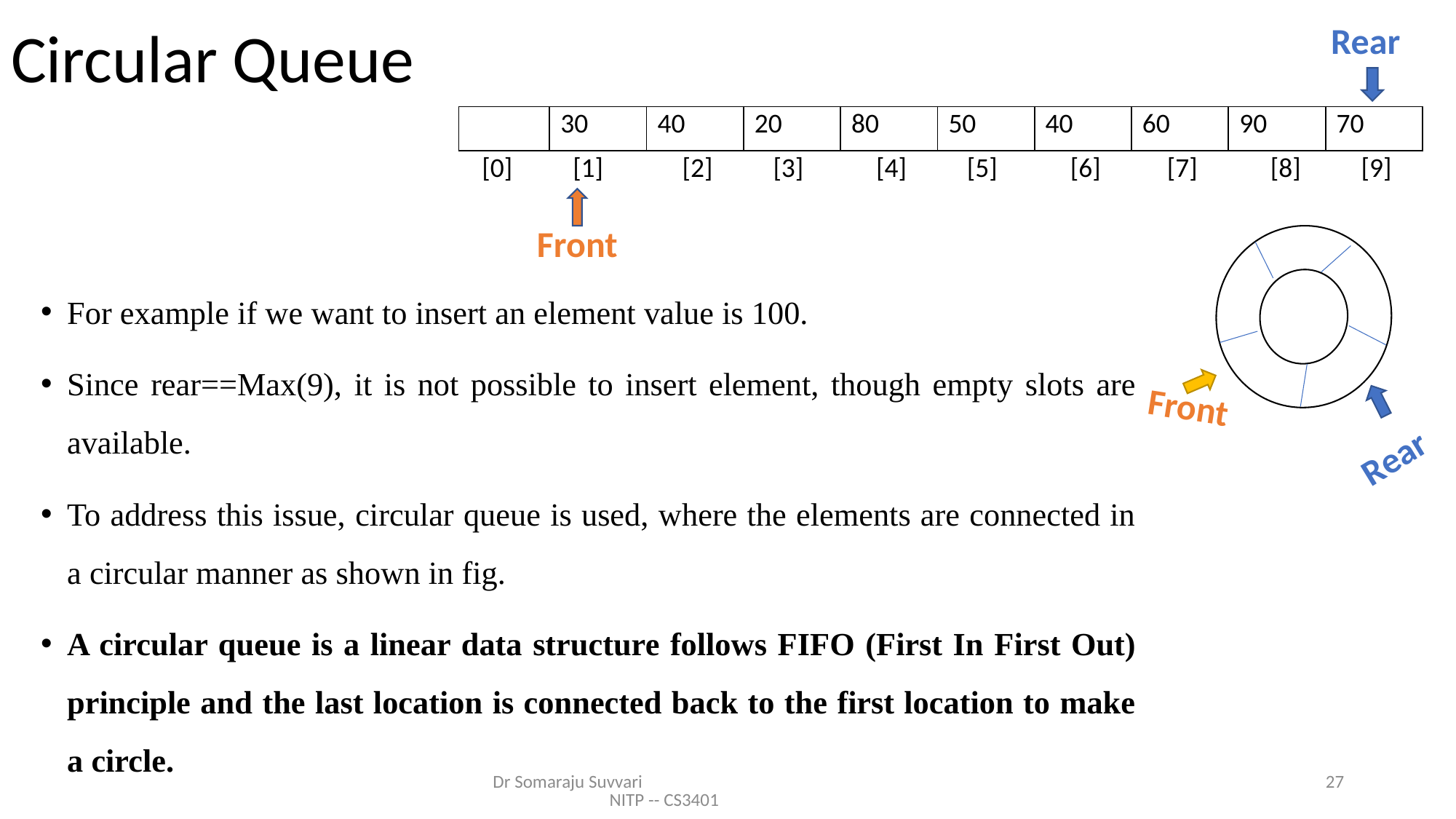

# Circular Queue
Rear

|  | 30 | 40 | 20 | 80 | 50 | 40 | 60 | 90 | 70 |
| --- | --- | --- | --- | --- | --- | --- | --- | --- | --- |
| [0] | [1] | [2] | [3] | [4] | [5] | [6] | [7] | [8] | [9] |

Front

For example if we want to insert an element value is 100.
Since rear==Max(9), it is not possible to insert element, though empty slots are available.
To address this issue, circular queue is used, where the elements are connected in a circular manner as shown in fig.
A circular queue is a linear data structure follows FIFO (First In First Out) principle and the last location is connected back to the first location to make a circle.

Front

Rear
Dr Somaraju Suvvari                                                                                                        NITP -- CS3401
27